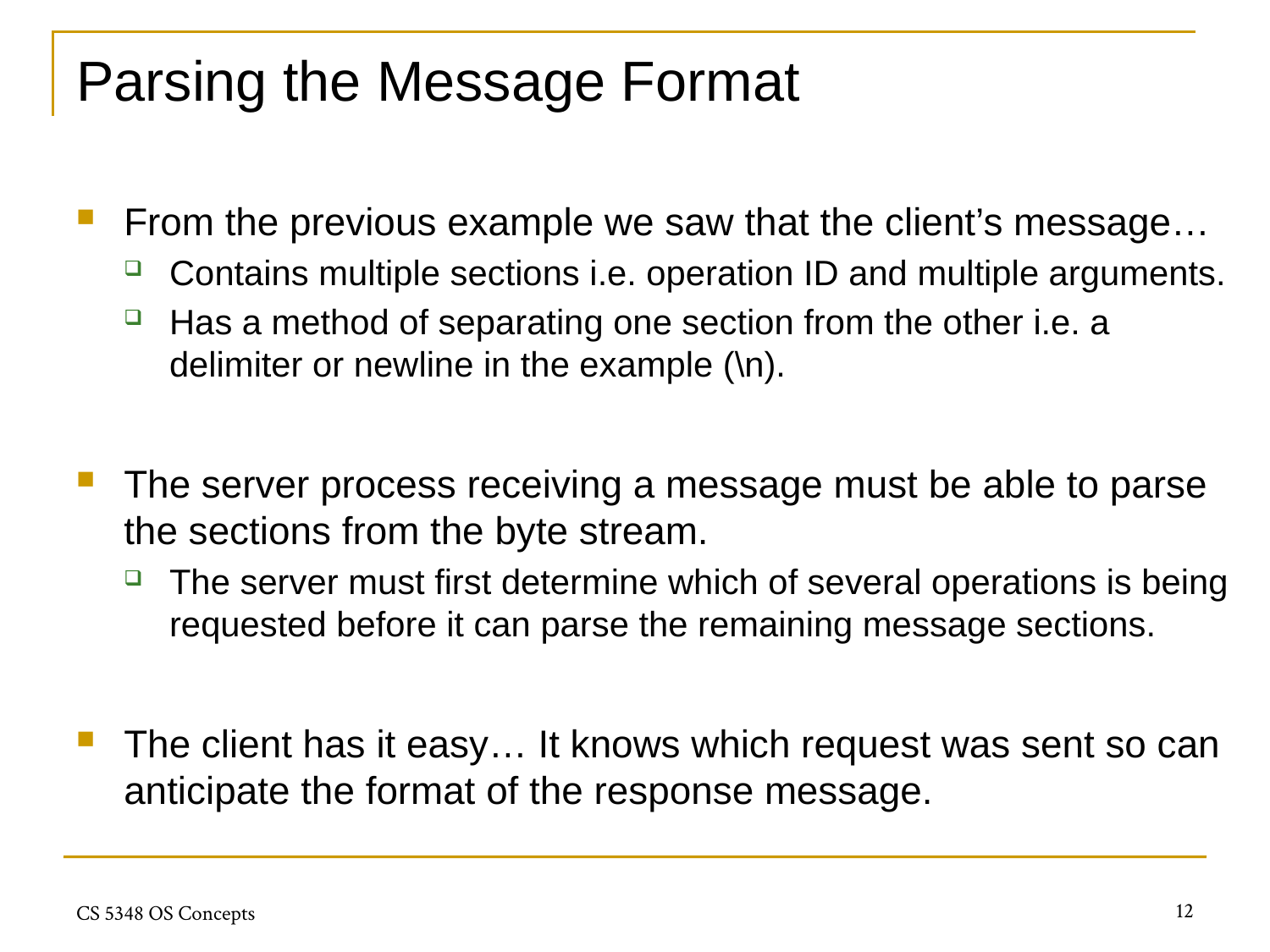

# Parsing the Message Format
From the previous example we saw that the client’s message…
Contains multiple sections i.e. operation ID and multiple arguments.
Has a method of separating one section from the other i.e. a delimiter or newline in the example (\n).

The server process receiving a message must be able to parse the sections from the byte stream.
The server must first determine which of several operations is being requested before it can parse the remaining message sections.

The client has it easy… It knows which request was sent so can anticipate the format of the response message.
12
CS 5348 OS Concepts